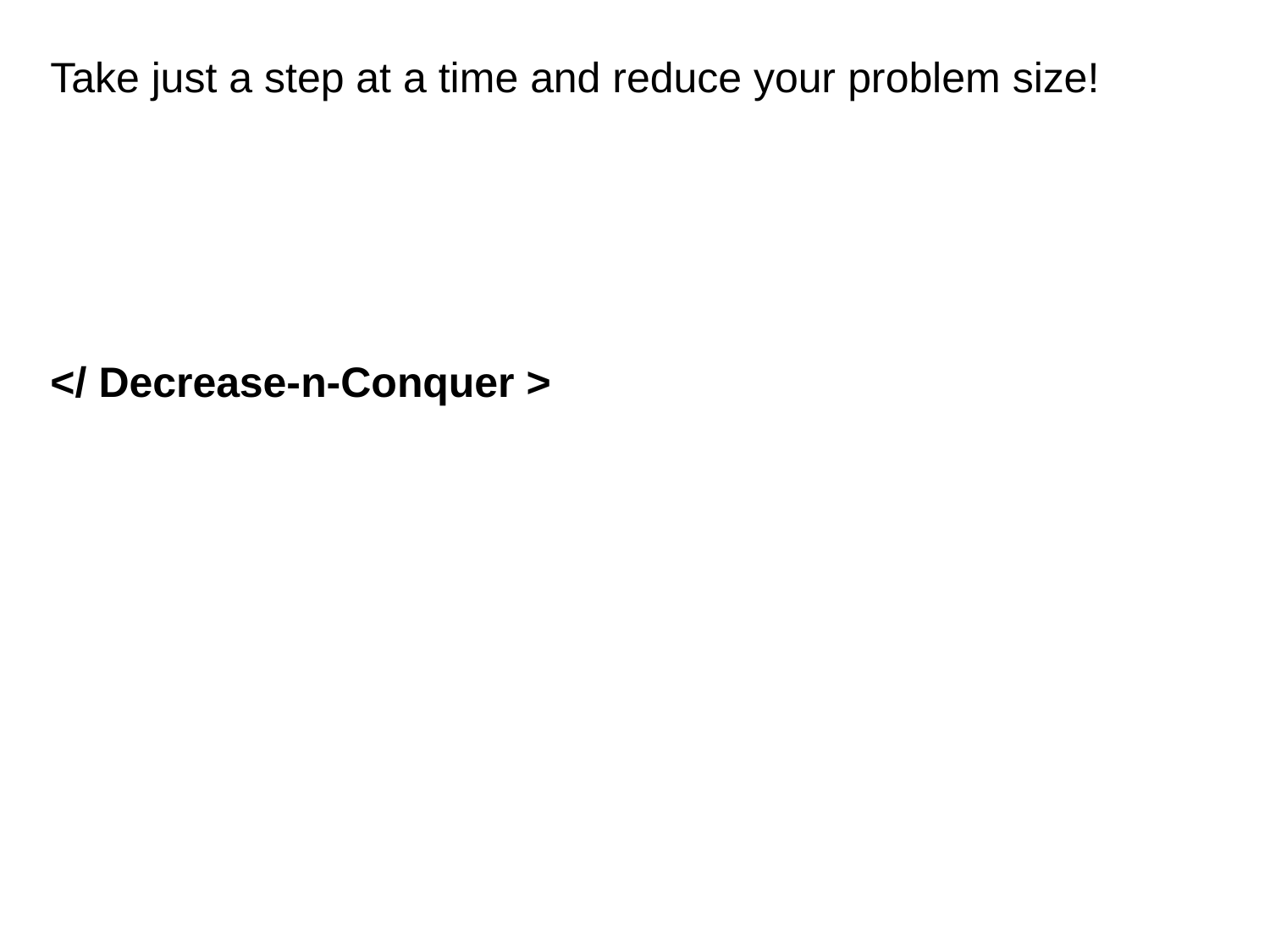

Take just a step at a time and reduce your problem size!

</ Decrease-n-Conquer >